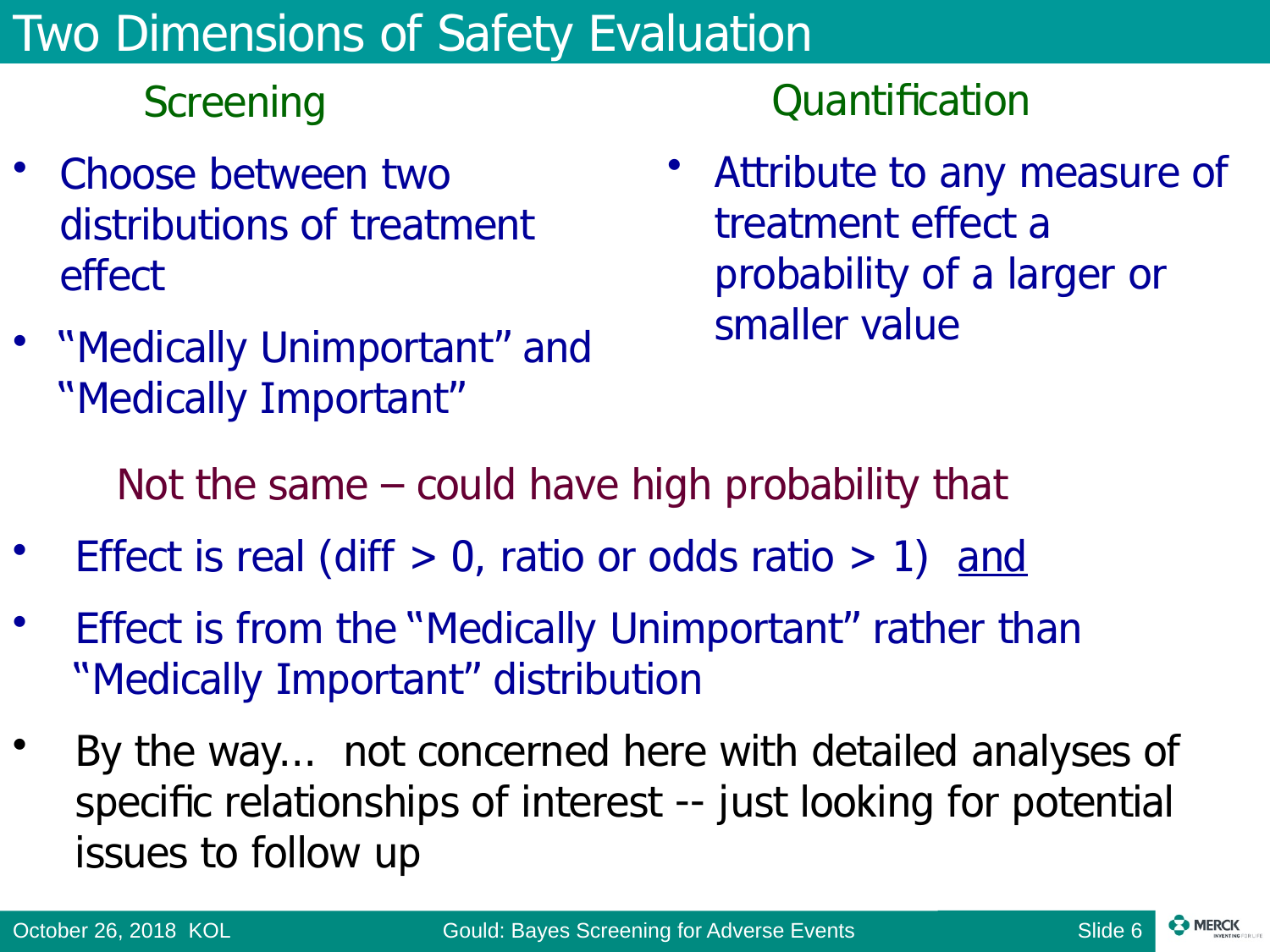

# Two Dimensions of Safety Evaluation
          Screening
Choose between two distributions of treatment effect
“Medically Unimportant” and “Medically Important”
        Quantification
Attribute to any measure of treatment effect a probability of a larger or smaller value
        Not the same – could have high probability that
Effect is real (diff > 0, ratio or odds ratio > 1)  and
Effect is from the “Medically Unimportant” rather than “Medically Important” distribution
By the way...  not concerned here with detailed analyses of specific relationships of interest -- just looking for potential issues to follow up
Slide 6
October 26, 2018  KOL                                    Gould: Bayes Screening for Adverse Events